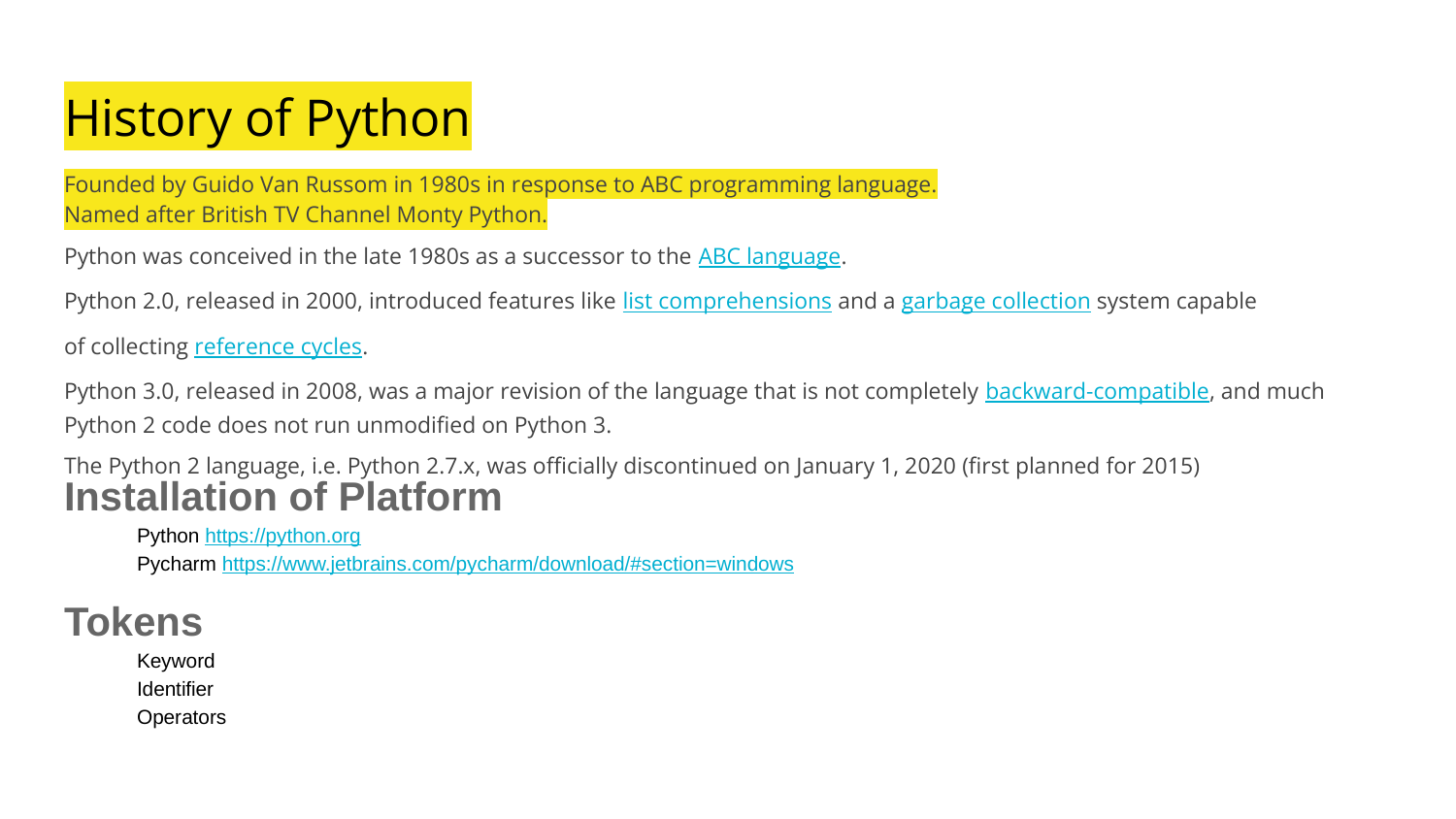

# History of Python
Founded by Guido Van Russom in 1980s in response to ABC programming language.
Named after British TV Channel Monty Python.
Python was conceived in the late 1980s as a successor to the ABC language.
Python 2.0, released in 2000, introduced features like list comprehensions and a garbage collection system capable
of collecting reference cycles.
Python 3.0, released in 2008, was a major revision of the language that is not completely backward-compatible, and much Python 2 code does not run unmodified on Python 3.
The Python 2 language, i.e. Python 2.7.x, was officially discontinued on January 1, 2020 (first planned for 2015)

Installation of Platform
Python https://python.org
Pycharm https://www.jetbrains.com/pycharm/download/#section=windows

Tokens
Keyword
Identifier
Operators